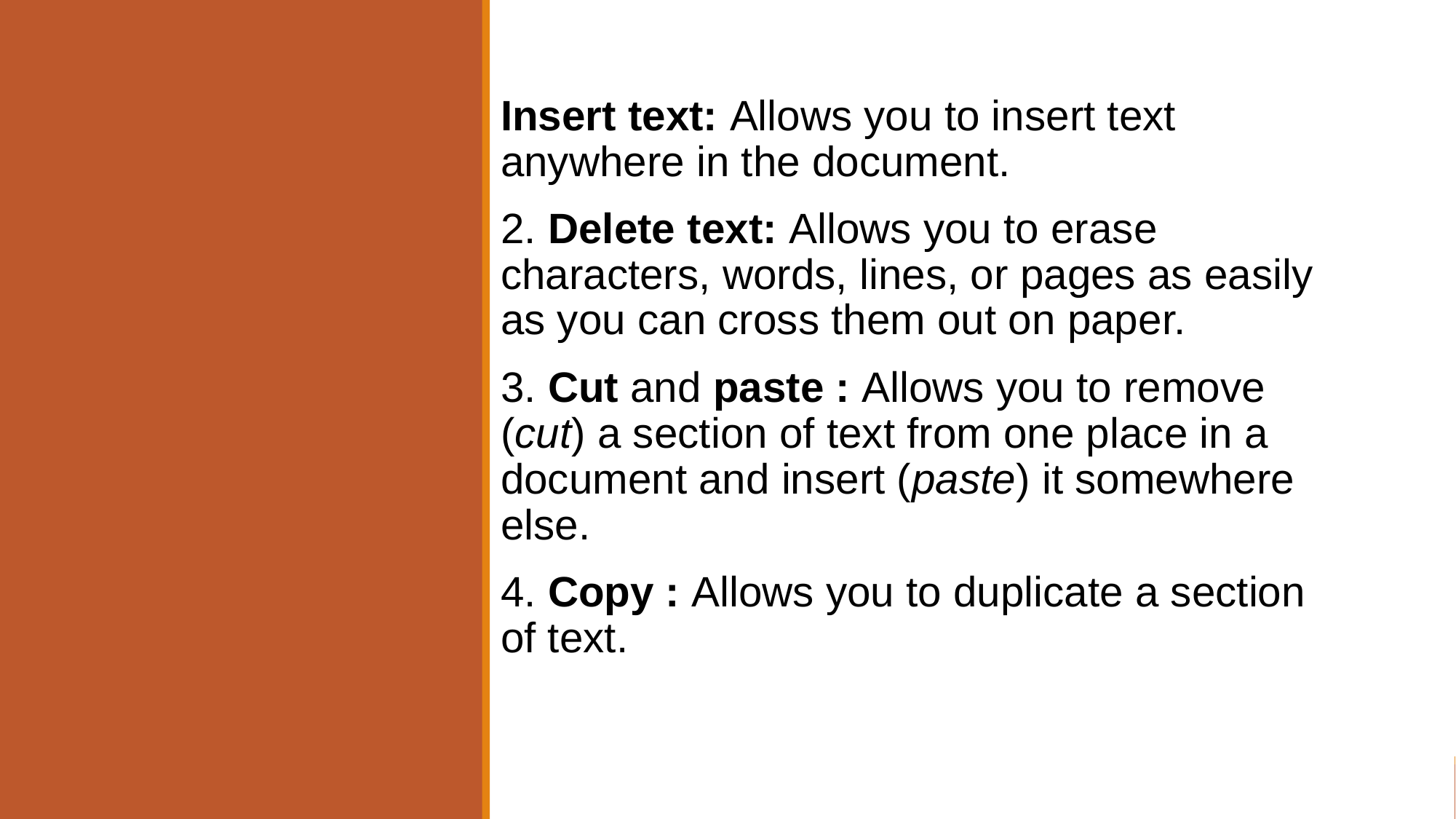

Insert text: Allows you to insert text anywhere in the document.
2. Delete text: Allows you to erase characters, words, lines, or pages as easily as you can cross them out on paper.
3. Cut and paste : Allows you to remove (cut) a section of text from one place in a document and insert (paste) it somewhere else.
4. Copy : Allows you to duplicate a section of text.